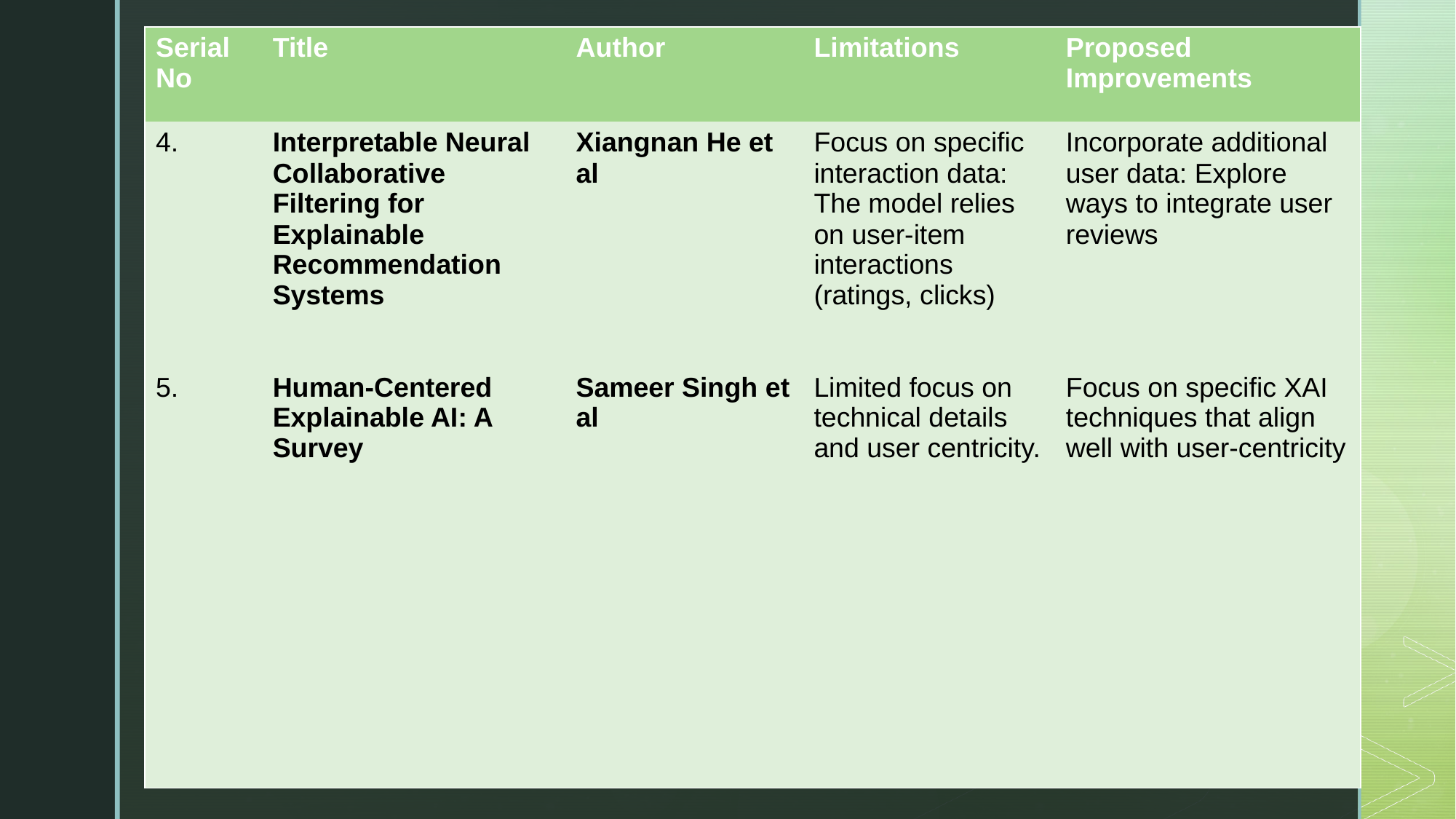

| Serial No | Title | Author | Limitations | Proposed Improvements |
| --- | --- | --- | --- | --- |
| 4. 5. | Interpretable Neural Collaborative Filtering for Explainable Recommendation Systems Human-Centered Explainable AI: A Survey | Xiangnan He et al Sameer Singh et al | Focus on specific interaction data: The model relies on user-item interactions (ratings, clicks) Limited focus on technical details and user centricity. | Incorporate additional user data: Explore ways to integrate user reviews Focus on specific XAI techniques that align well with user-centricity |
#